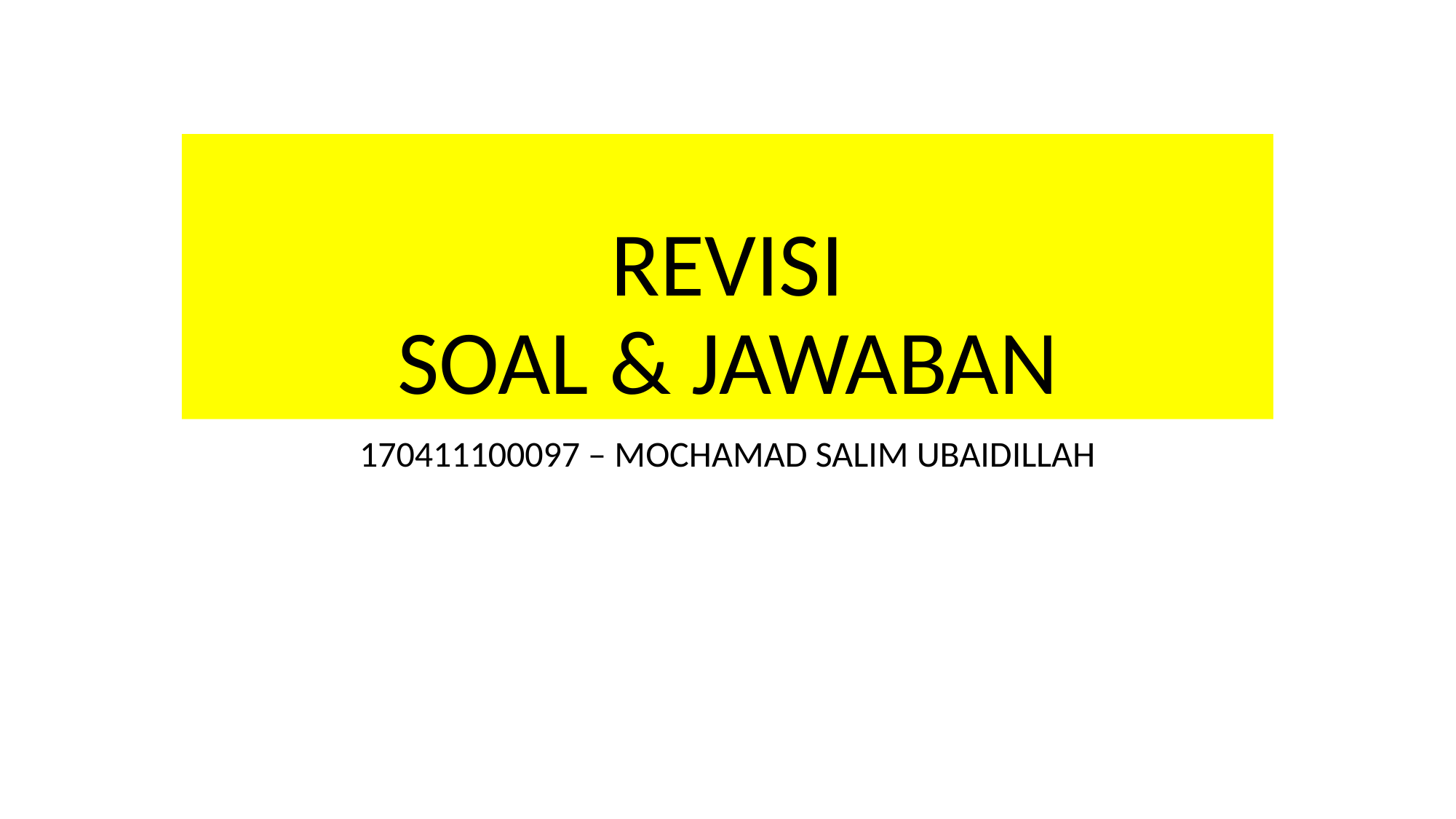

# REVISI SOAL & JAWABAN
170411100097 – MOCHAMAD SALIM UBAIDILLAH